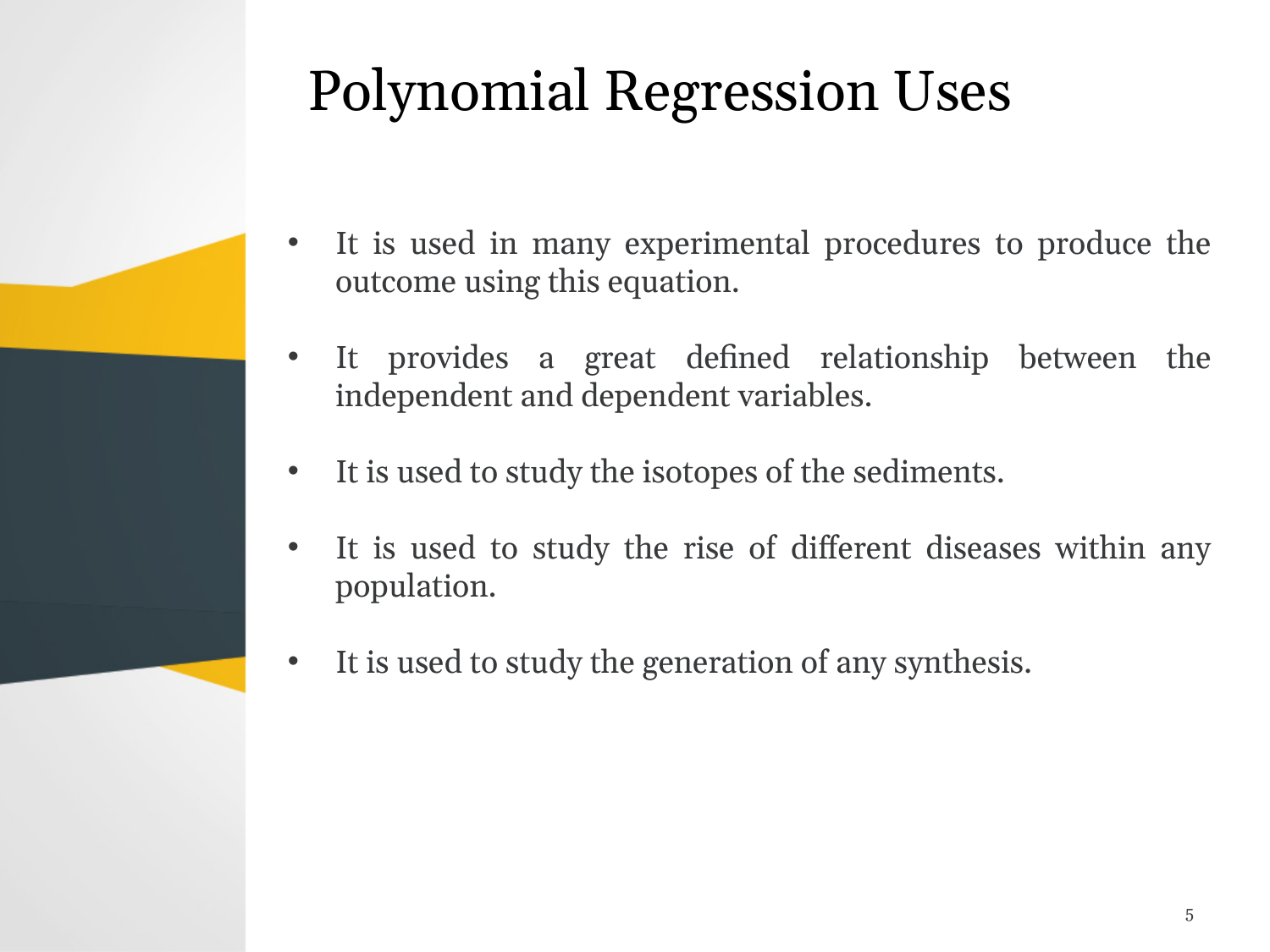

# Polynomial Regression Uses
It is used in many experimental procedures to produce the outcome using this equation.

It provides a great defined relationship between the independent and dependent variables.

It is used to study the isotopes of the sediments.

It is used to study the rise of different diseases within any population.

It is used to study the generation of any synthesis.

5